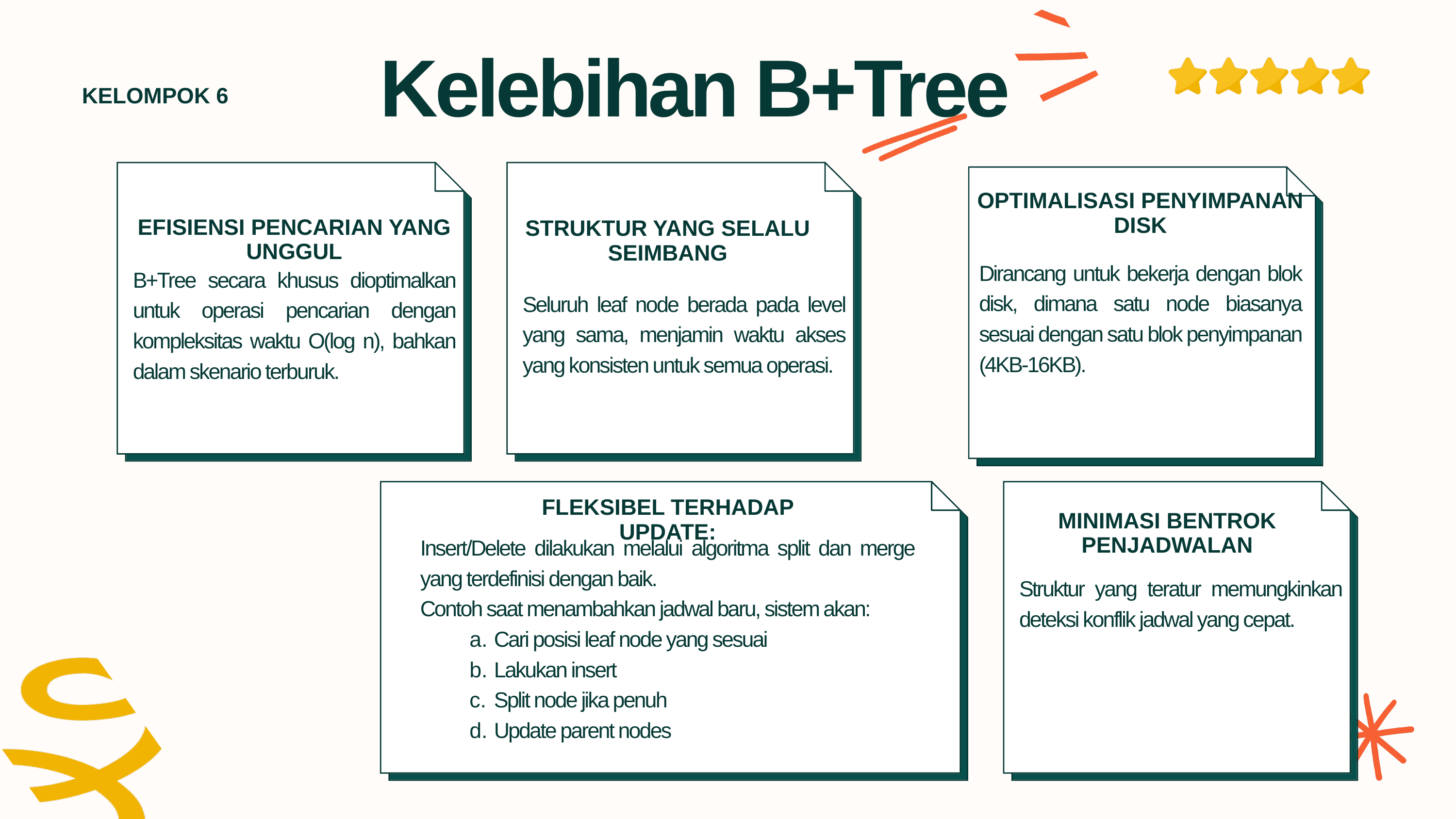

Kelebihan B+Tree

KELOMPOK 6

OPTIMALISASI PENYIMPANAN DISK
EFISIENSI PENCARIAN YANG UNGGUL
STRUKTUR YANG SELALU SEIMBANG
Dirancang untuk bekerja dengan blok disk, dimana satu node biasanya sesuai dengan satu blok penyimpanan (4KB-16KB).
B+Tree secara khusus dioptimalkan untuk operasi pencarian dengan kompleksitas waktu O(log n), bahkan dalam skenario terburuk.
Seluruh leaf node berada pada level yang sama, menjamin waktu akses yang konsisten untuk semua operasi.

FLEKSIBEL TERHADAP UPDATE:
MINIMASI BENTROK PENJADWALAN
Insert/Delete dilakukan melalui algoritma split dan merge yang terdefinisi dengan baik.
Contoh saat menambahkan jadwal baru, sistem akan:
Cari posisi leaf node yang sesuai
Lakukan insert
Split node jika penuh
Update parent nodes

Struktur yang teratur memungkinkan deteksi konflik jadwal yang cepat.